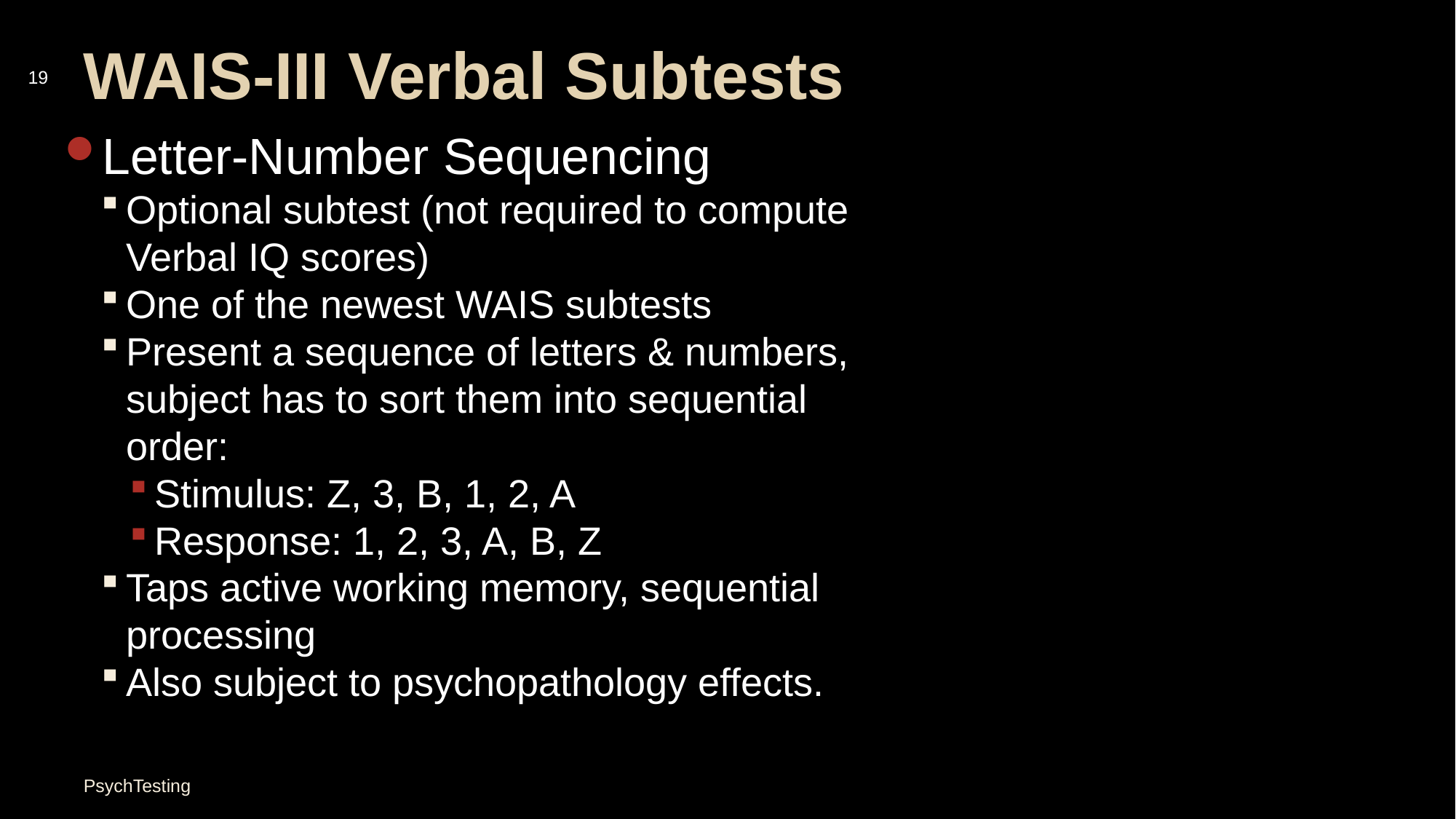

# WAIS-III Verbal Subtests
19
Letter-Number Sequencing
Optional subtest (not required to compute Verbal IQ scores)
One of the newest WAIS subtests
Present a sequence of letters & numbers, subject has to sort them into sequential order:
Stimulus: Z, 3, B, 1, 2, A
Response: 1, 2, 3, A, B, Z
Taps active working memory, sequential processing
Also subject to psychopathology effects.
PsychTesting